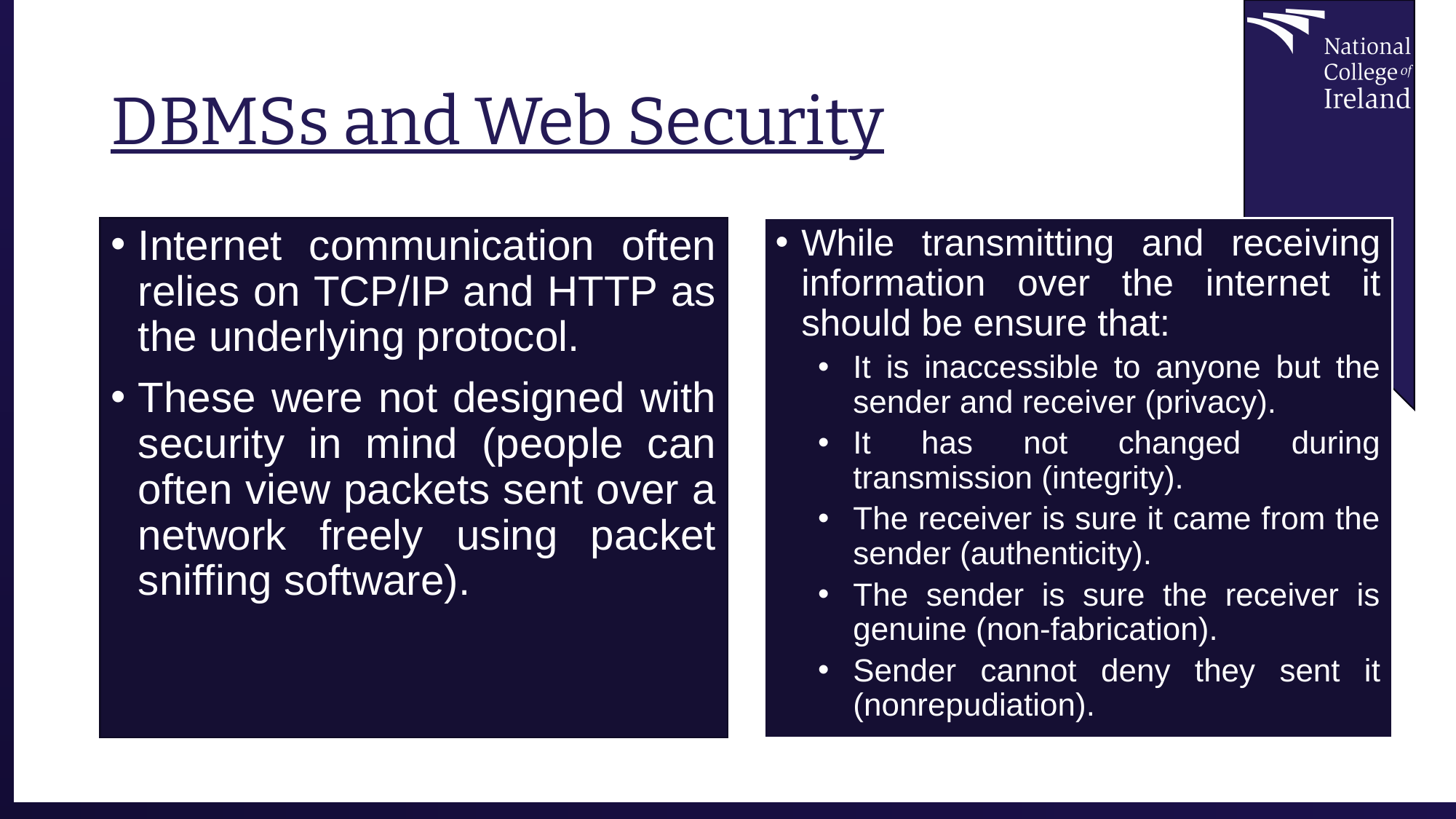

# DBMSs and Web Security
Internet communication often relies on TCP/IP and HTTP as the underlying protocol.
These were not designed with security in mind (people can often view packets sent over a network freely using packet sniffing software).
While transmitting and receiving information over the internet it should be ensure that:
It is inaccessible to anyone but the sender and receiver (privacy).
It has not changed during transmission (integrity).
The receiver is sure it came from the sender (authenticity).
The sender is sure the receiver is genuine (non-fabrication).
Sender cannot deny they sent it (nonrepudiation).